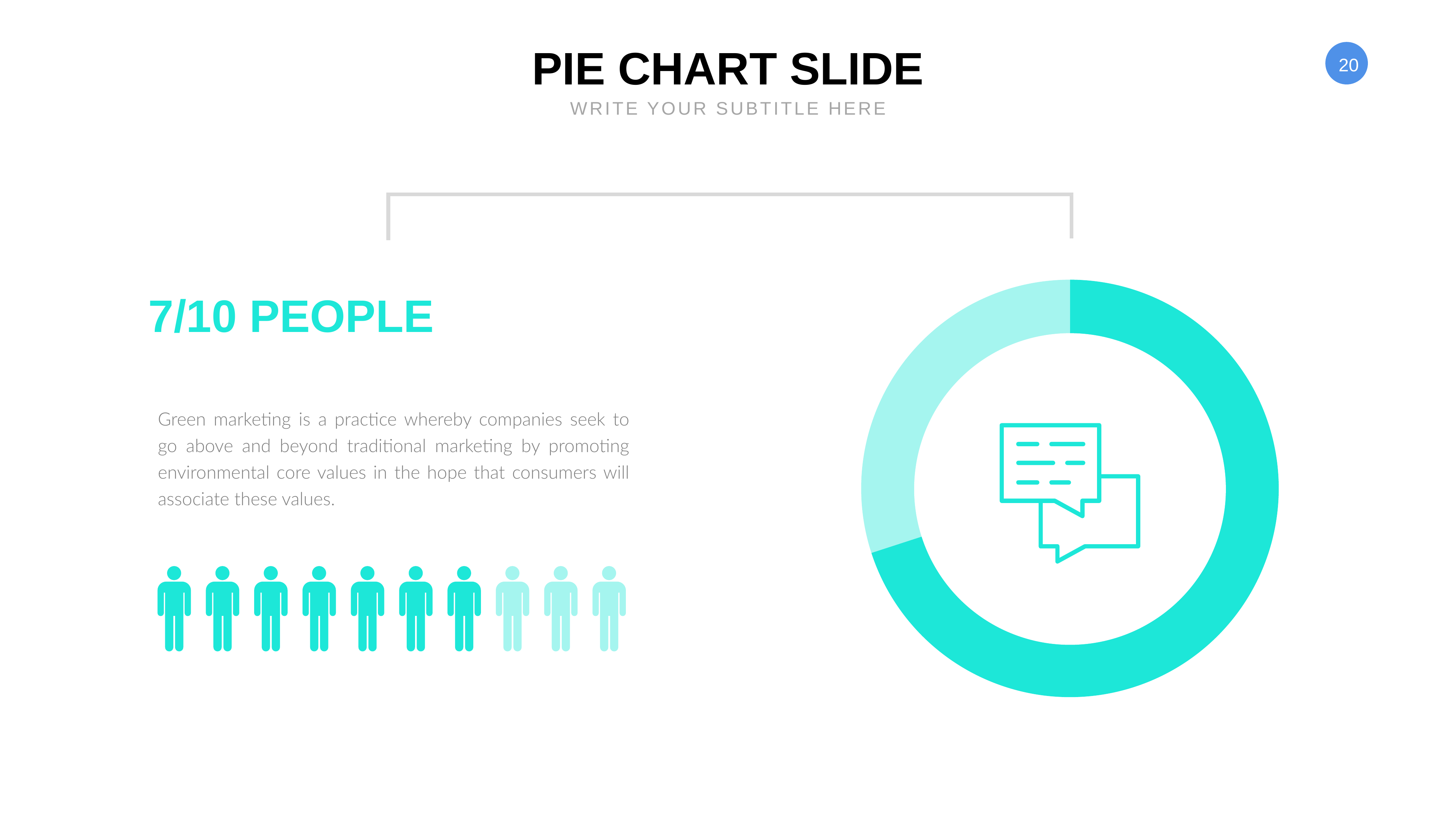

PIE CHART SLIDE
WRITE YOUR SUBTITLE HERE

### Chart

| Category | Region 1 |
|---|---|
| April | 70.0 |
| May | 30.0 |
7/10 PEOPLE

Green marketing is a practice whereby companies seek to go above and beyond traditional marketing by promoting environmental core values in the hope that consumers will associate these values.